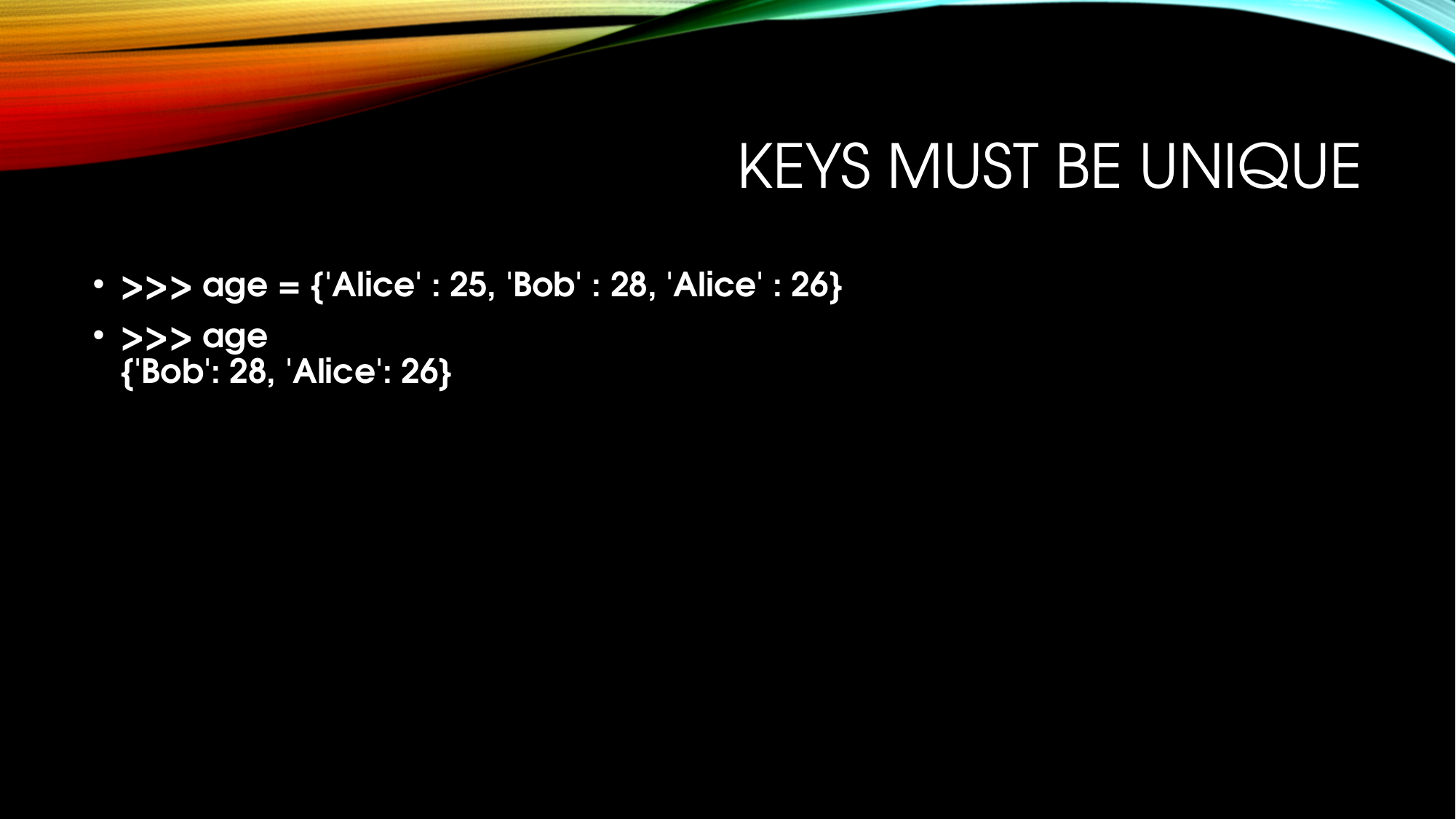

# Keys must be unique
>>> age = {'Alice' : 25, 'Bob' : 28, 'Alice' : 26}
>>> age
{'Bob': 28, 'Alice': 26}